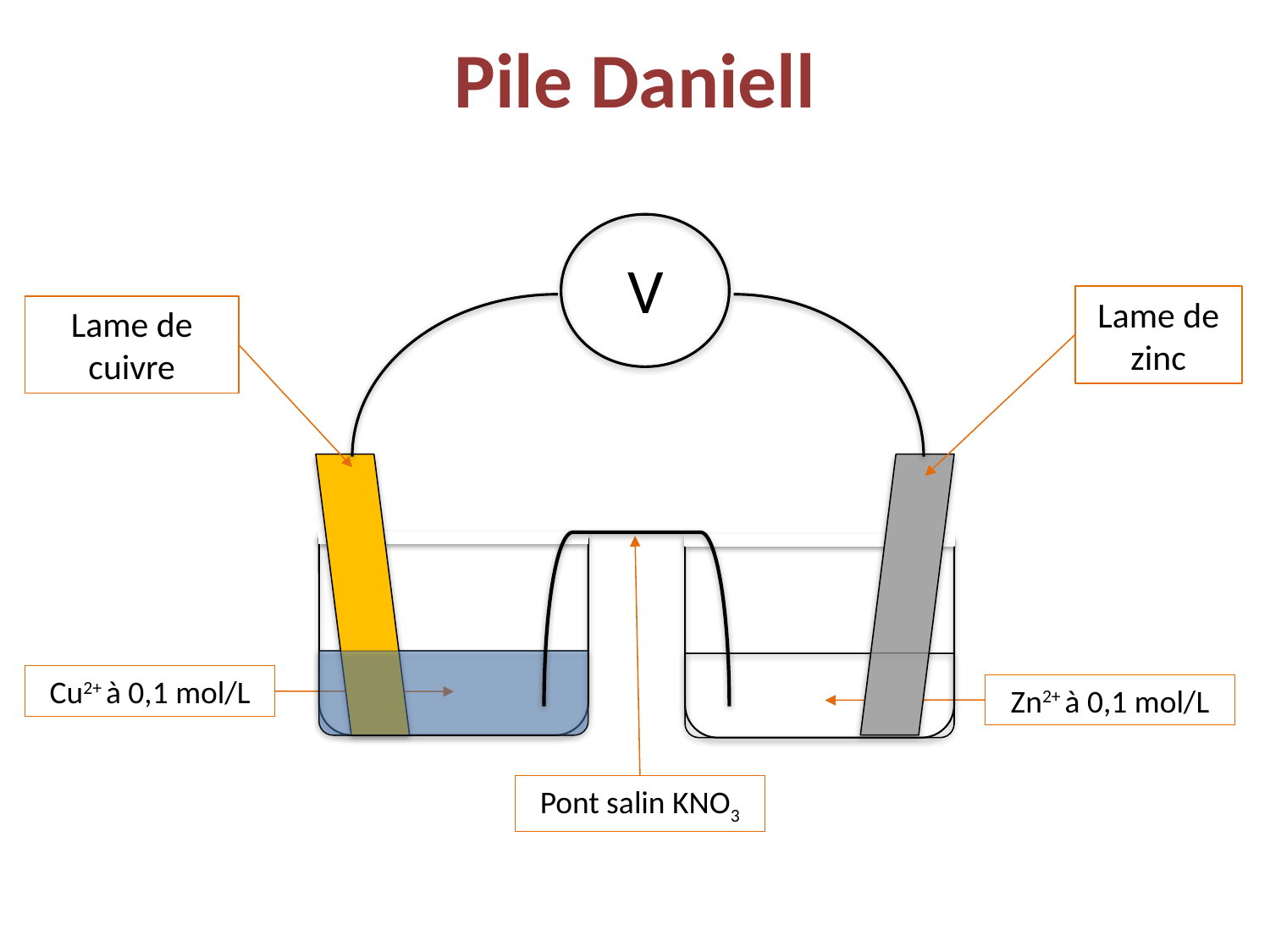

# Pile Daniell

V

Lame de zinc
Lame de cuivre
Cu2+ à 0,1 mol/L
Zn2+ à 0,1 mol/L
Pont salin KNO3